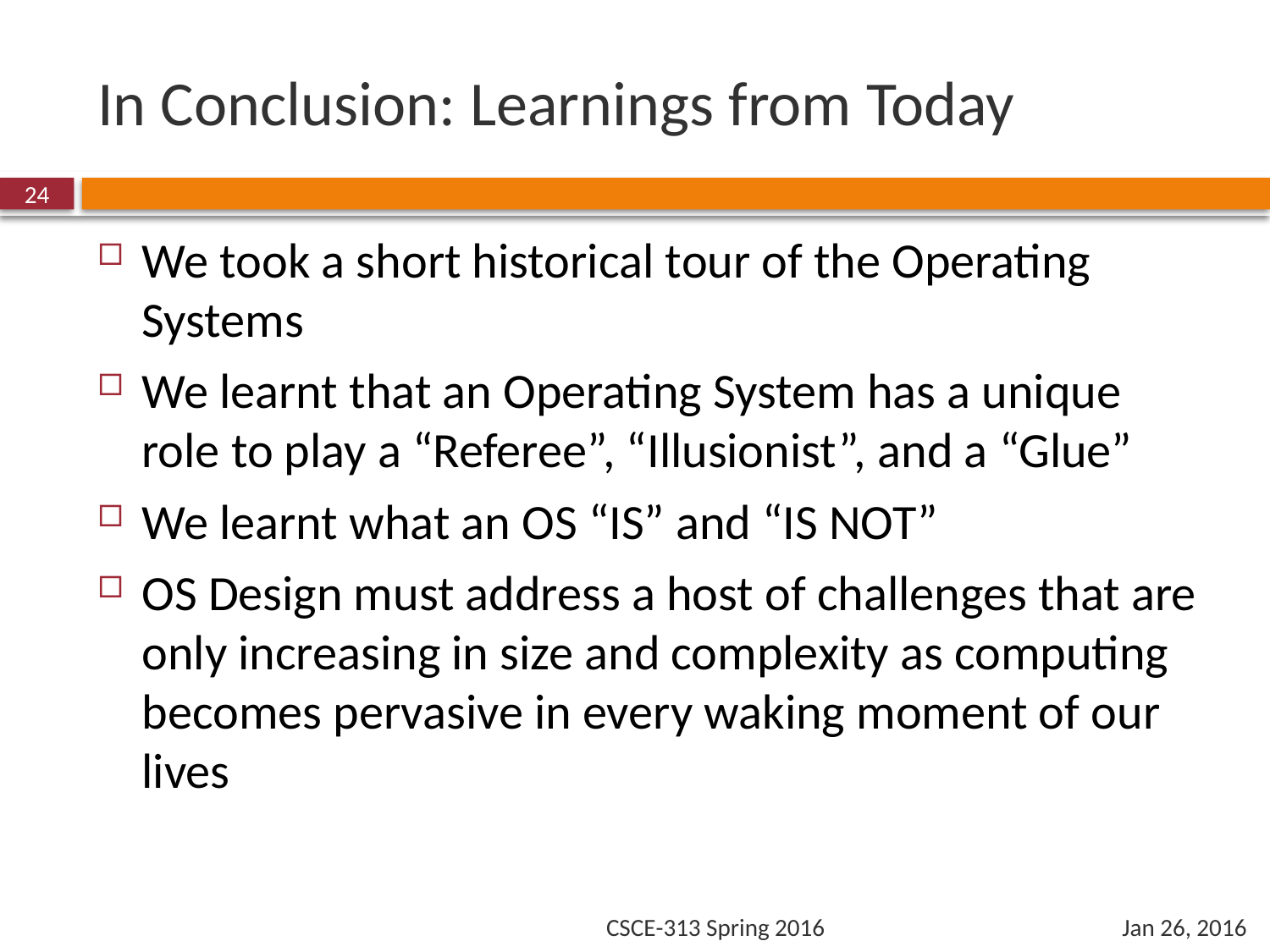

# In Conclusion: Learnings from Today
Jan 26, 2016
We took a short historical tour of the Operating Systems
We learnt that an Operating System has a unique role to play a “Referee”, “Illusionist”, and a “Glue”
We learnt what an OS “IS” and “IS NOT”
OS Design must address a host of challenges that are only increasing in size and complexity as computing becomes pervasive in every waking moment of our lives

24
CSCE-313 Spring 2016